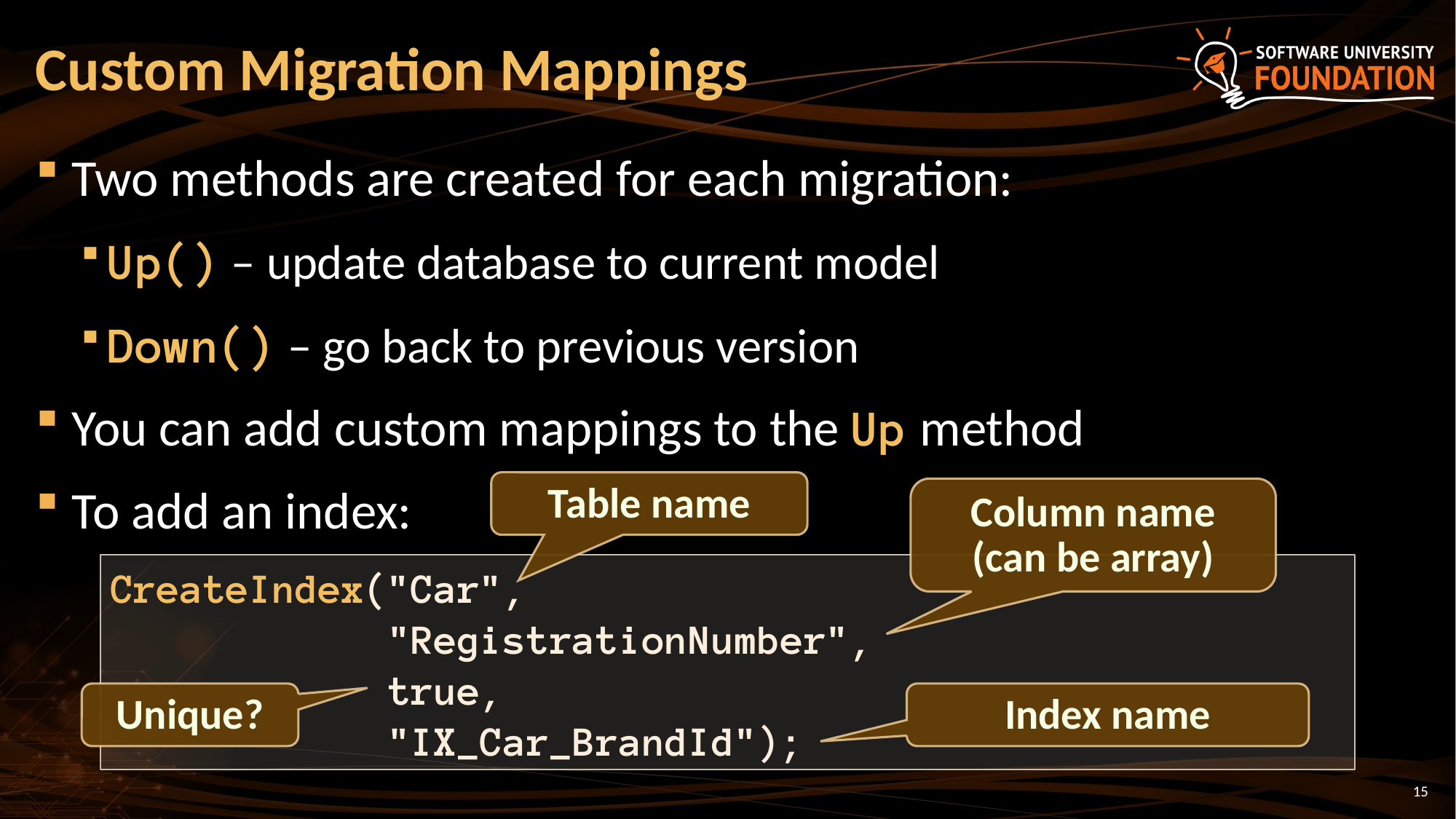

# Custom Migration Mappings
Two methods are created for each migration:
Up() – update database to current model
Down() – go back to previous version
You can add custom mappings to the Up method
To add an index:
Table name
Column name
(can be array)
CreateIndex("Car",
            "RegistrationNumber",
            true,
            "IX_Car_BrandId");
Unique?
Index name
15